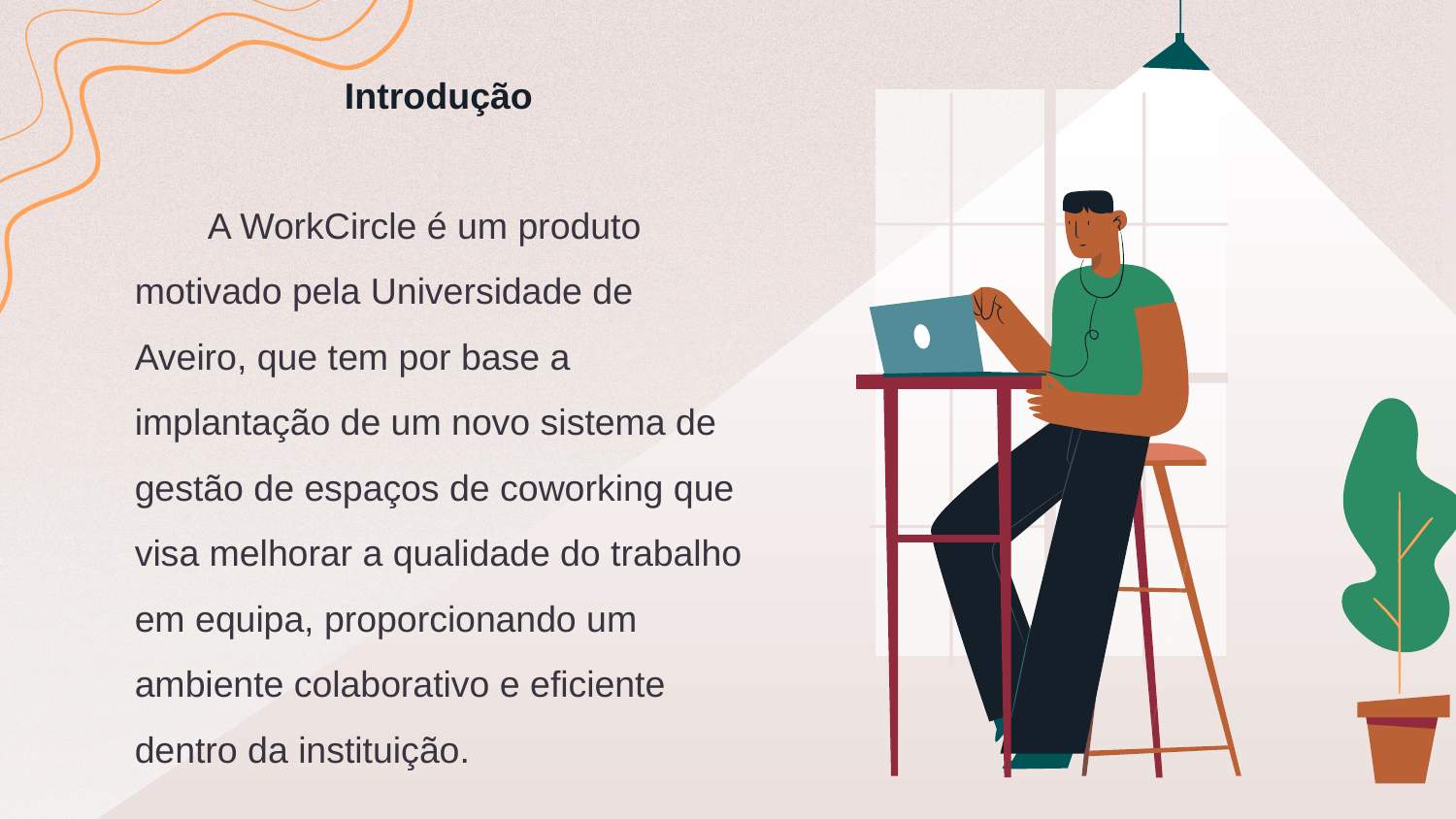

Introdução

A WorkCircle é um produto motivado pela Universidade de Aveiro, que tem por base a implantação de um novo sistema de gestão de espaços de coworking que visa melhorar a qualidade do trabalho em equipa, proporcionando um ambiente colaborativo e eficiente dentro da instituição.